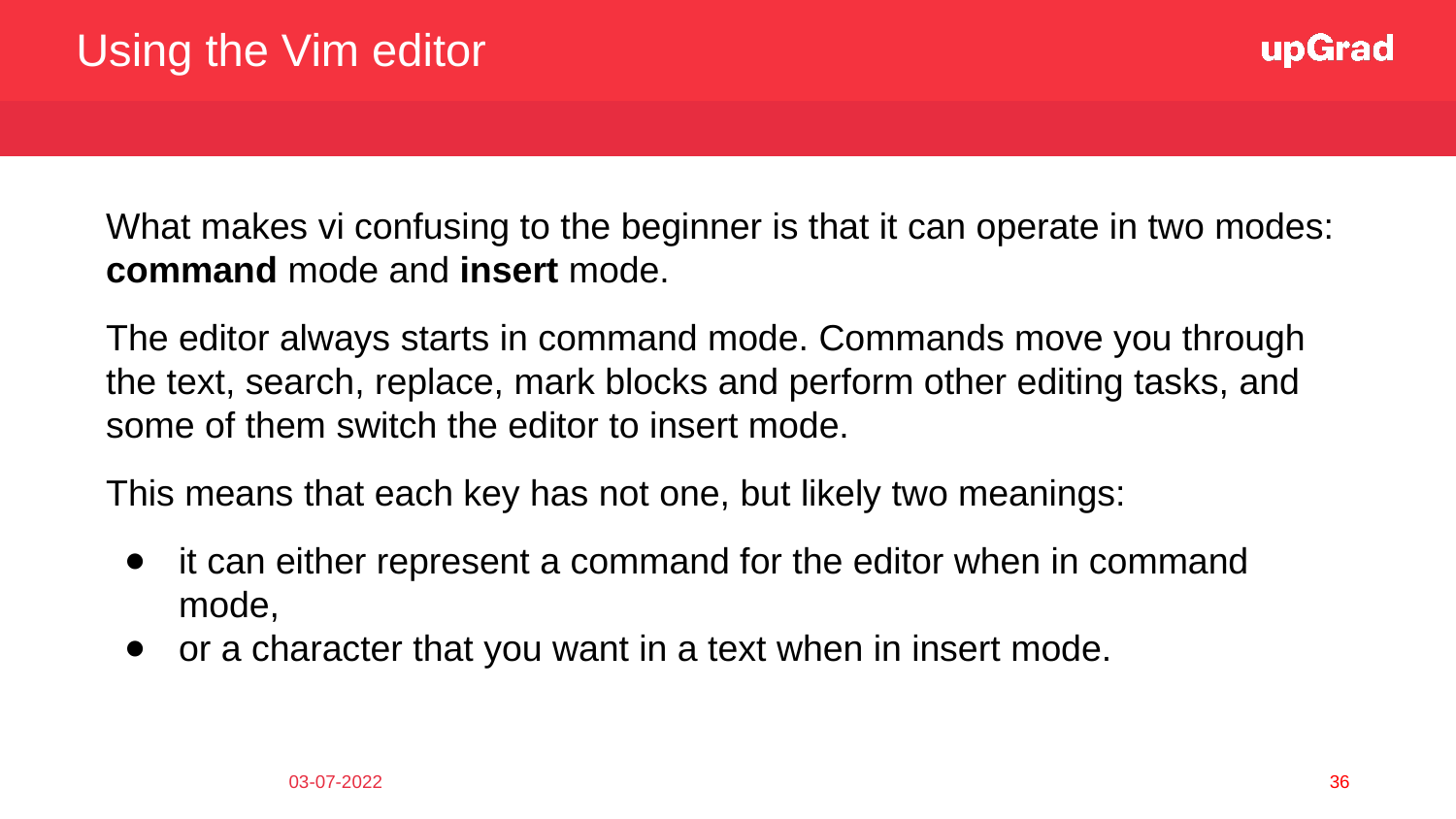

Using the Vim editor

What makes vi confusing to the beginner is that it can operate in two modes: command mode and insert mode.
The editor always starts in command mode. Commands move you through the text, search, replace, mark blocks and perform other editing tasks, and some of them switch the editor to insert mode.
This means that each key has not one, but likely two meanings:
it can either represent a command for the editor when in command mode,
or a character that you want in a text when in insert mode.

36
03-07-2022